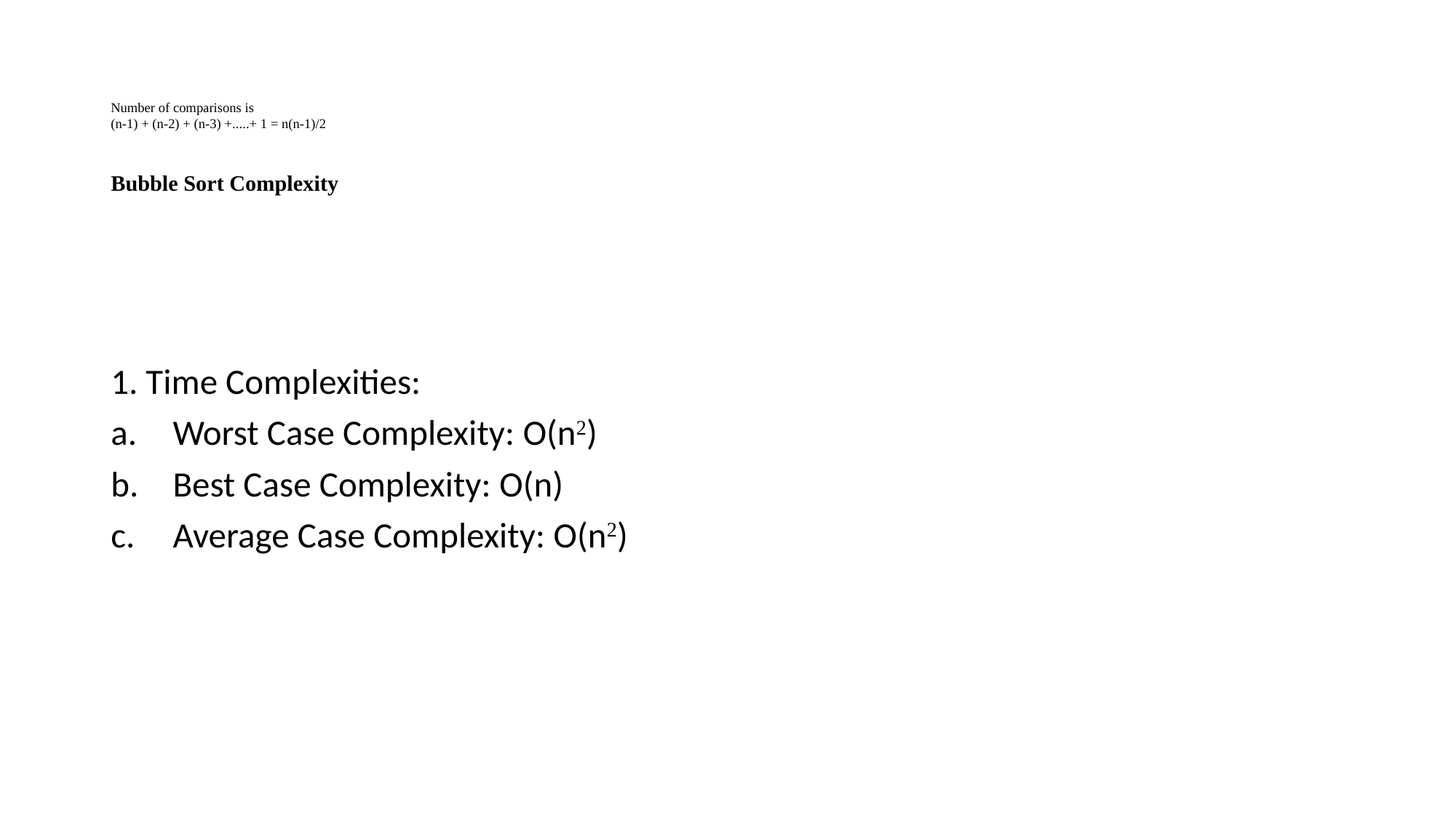

# Number of comparisons is (n-1) + (n-2) + (n-3) +.....+ 1 = n(n-1)/2 Bubble Sort Complexity
1. Time Complexities:
Worst Case Complexity: O(n2)
Best Case Complexity: O(n)
Average Case Complexity: O(n2)